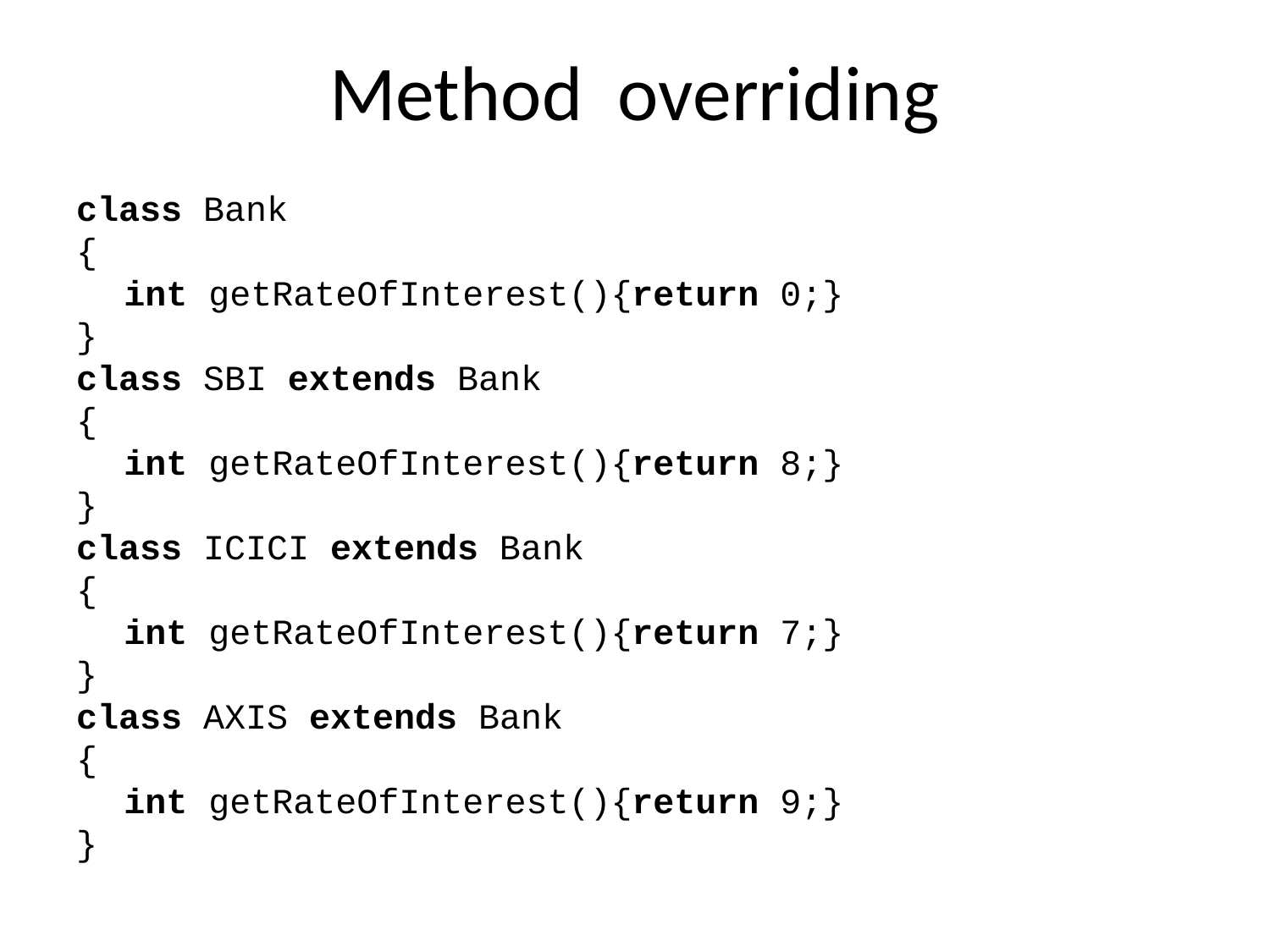

# Method  overriding
class Bank
{
	int getRateOfInterest(){return 0;}
}
class SBI extends Bank
{
	int getRateOfInterest(){return 8;}
}
class ICICI extends Bank
{
	int getRateOfInterest(){return 7;}
}
class AXIS extends Bank
{
	int getRateOfInterest(){return 9;}
}